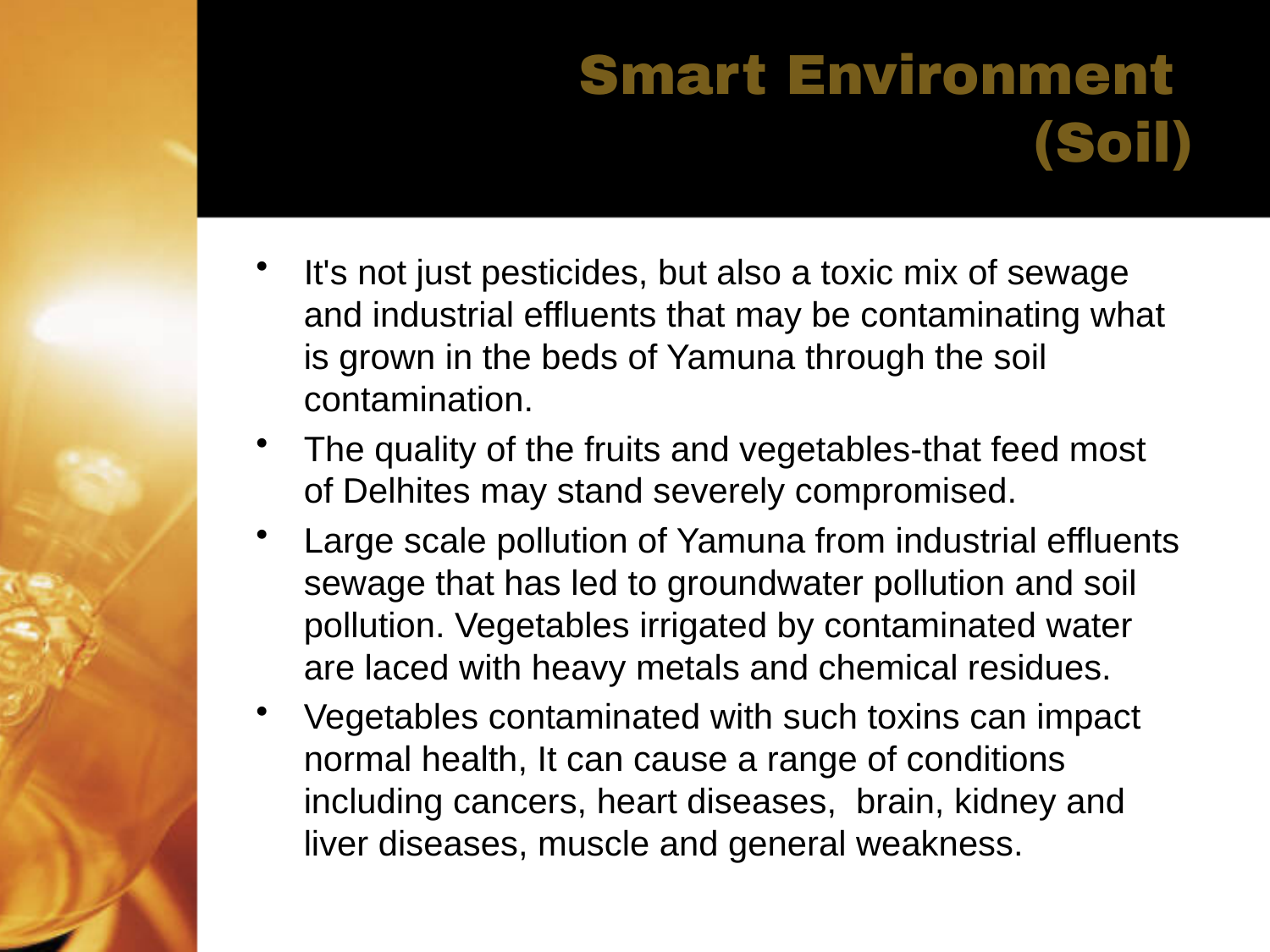

# Smart Environment (Soil)
It's not just pesticides, but also a toxic mix of sewage and industrial effluents that may be contaminating what is grown in the beds of Yamuna through the soil contamination.
The quality of the fruits and vegetables-that feed most of Delhites may stand severely compromised.
Large scale pollution of Yamuna from industrial effluents sewage that has led to groundwater pollution and soil pollution. Vegetables irrigated by contaminated water are laced with heavy metals and chemical residues.
Vegetables contaminated with such toxins can impact normal health, It can cause a range of conditions including cancers, heart diseases,  brain, kidney and liver diseases, muscle and general weakness.